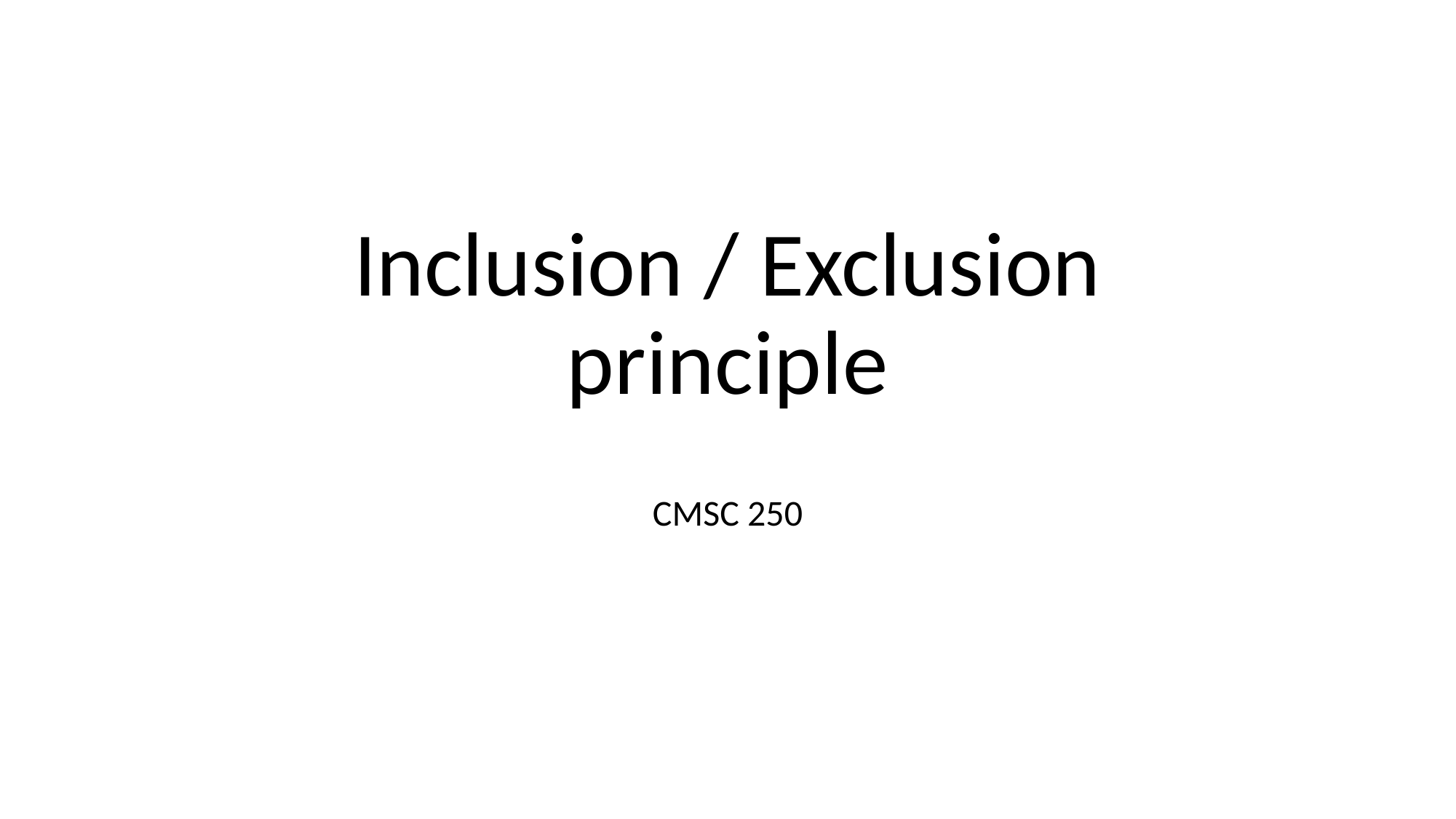

# Inclusion / Exclusion principle

CMSC 250